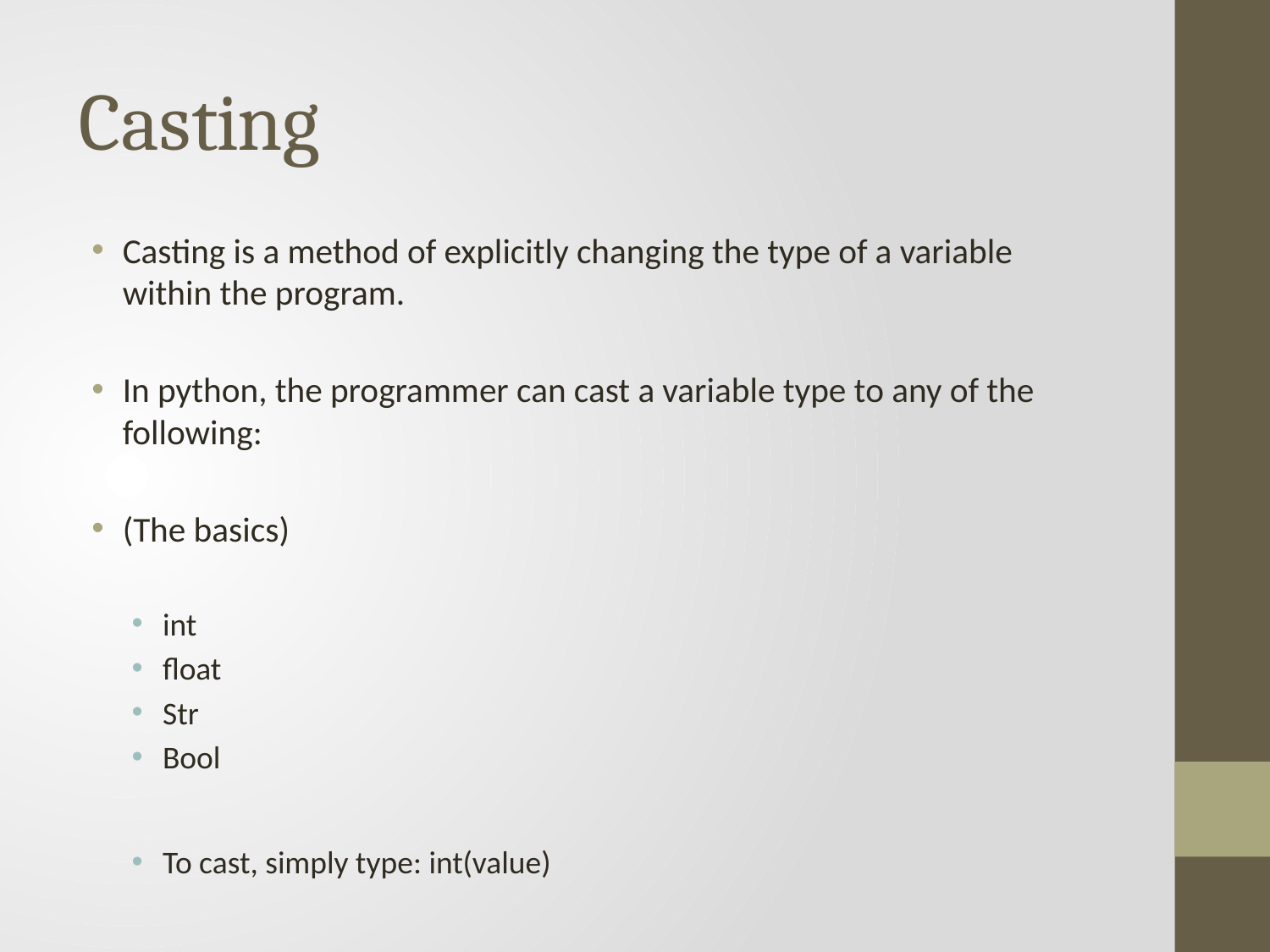

# Casting
Casting is a method of explicitly changing the type of a variable within the program.

In python, the programmer can cast a variable type to any of the following:

(The basics)

int
float
Str
Bool

To cast, simply type: int(value)